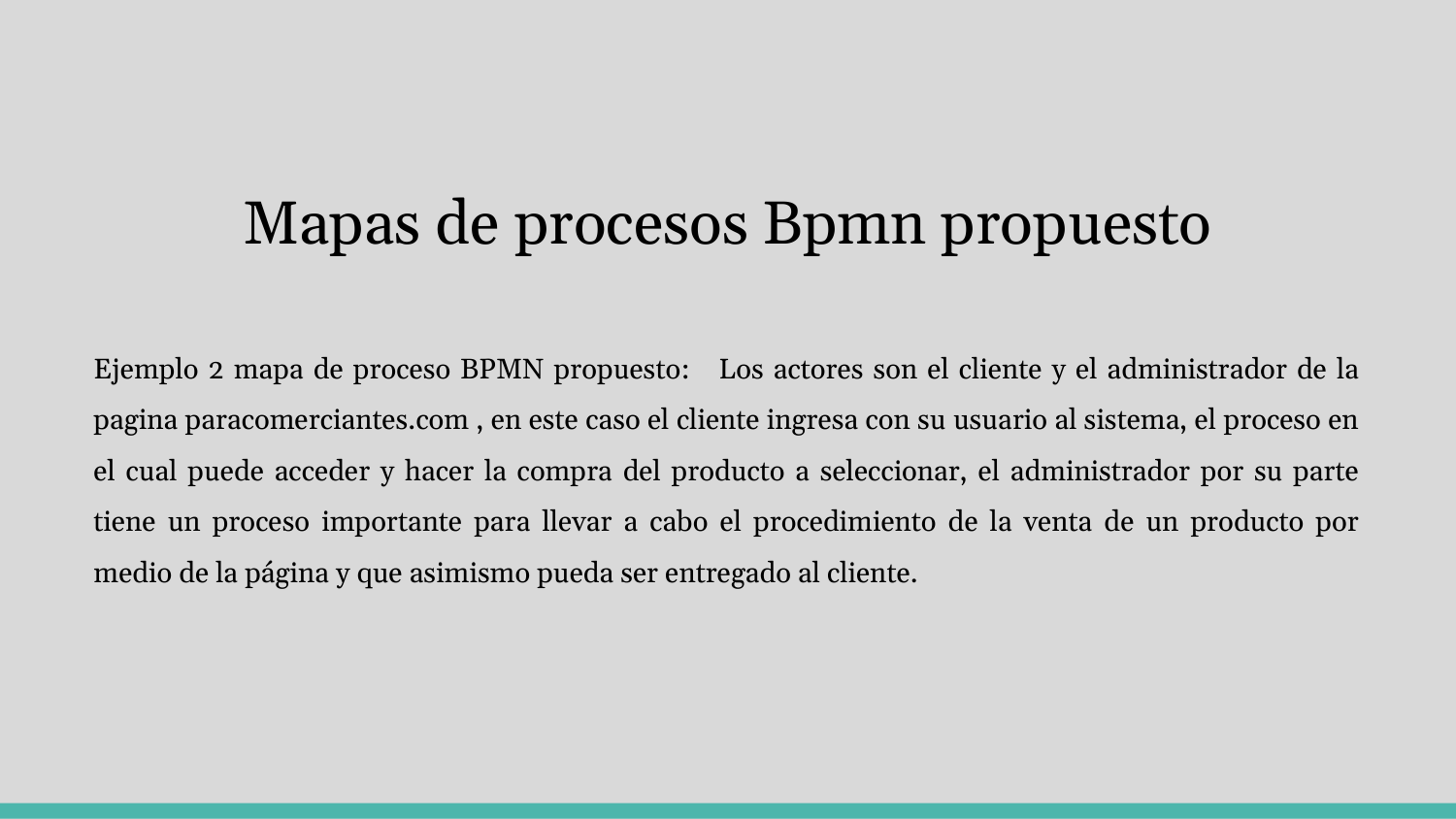

# Mapas de procesos Bpmn propuesto
Ejemplo 2 mapa de proceso BPMN propuesto:   Los actores son el cliente y el administrador de la pagina paracomerciantes.com , en este caso el cliente ingresa con su usuario al sistema, el proceso en el cual puede acceder y hacer la compra del producto a seleccionar, el administrador por su parte tiene un proceso importante para llevar a cabo el procedimiento de la venta de un producto por medio de la página y que asimismo pueda ser entregado al cliente.